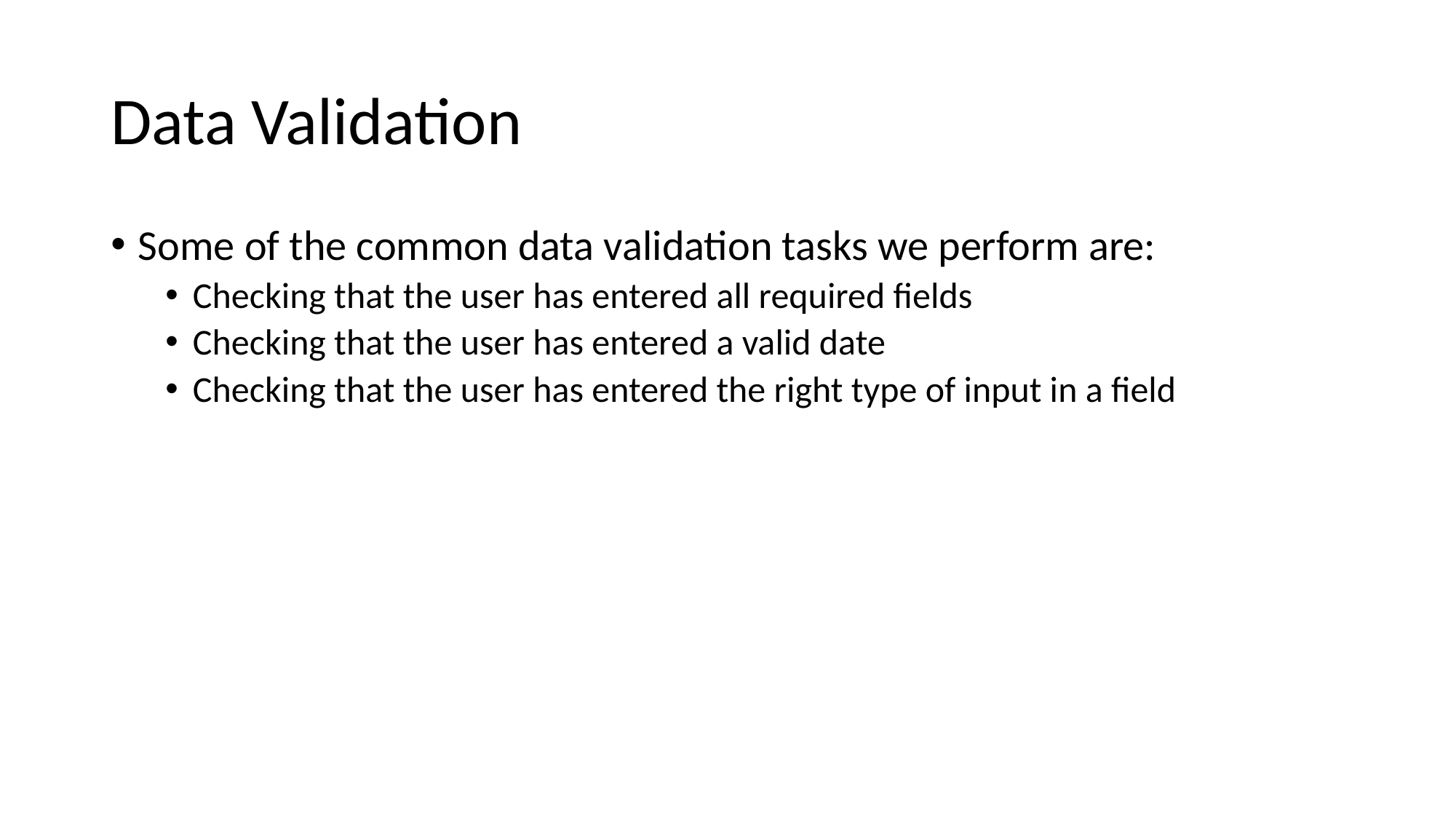

# Data Validation
Some of the common data validation tasks we perform are:
Checking that the user has entered all required fields
Checking that the user has entered a valid date
Checking that the user has entered the right type of input in a field